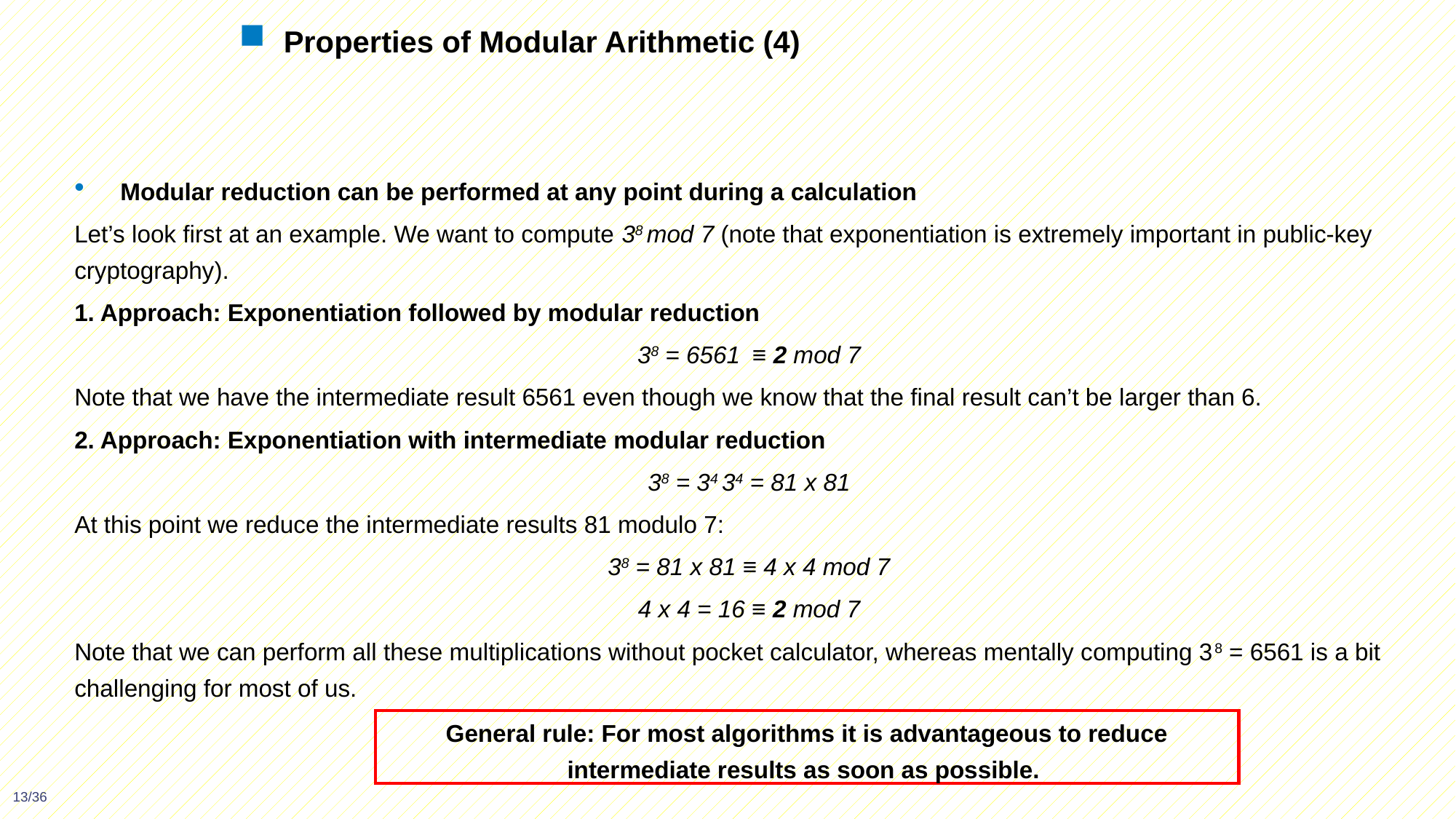

# Properties of Modular Arithmetic (4)
   Modular reduction can be performed at any point during a calculation
Let’s look first at an example. We want to compute 38 mod 7 (note that exponentiation is extremely important in public-key cryptography).
1. Approach: Exponentiation followed by modular reduction
38 = 6561 ≡ 2 mod 7
Note that we have the intermediate result 6561 even though we know that the final result can’t be larger than 6.
2. Approach: Exponentiation with intermediate modular reduction
38 = 34 34 = 81 x 81
At this point we reduce the intermediate results 81 modulo 7:
38 = 81 x 81 ≡ 4 x 4 mod 7
4 x 4 = 16 ≡ 2 mod 7
Note that we can perform all these multiplications without pocket calculator, whereas mentally computing 38 = 6561 is a bit challenging for most of us.
General rule: For most algorithms it is advantageous to reduce intermediate results as soon as possible.
13/36